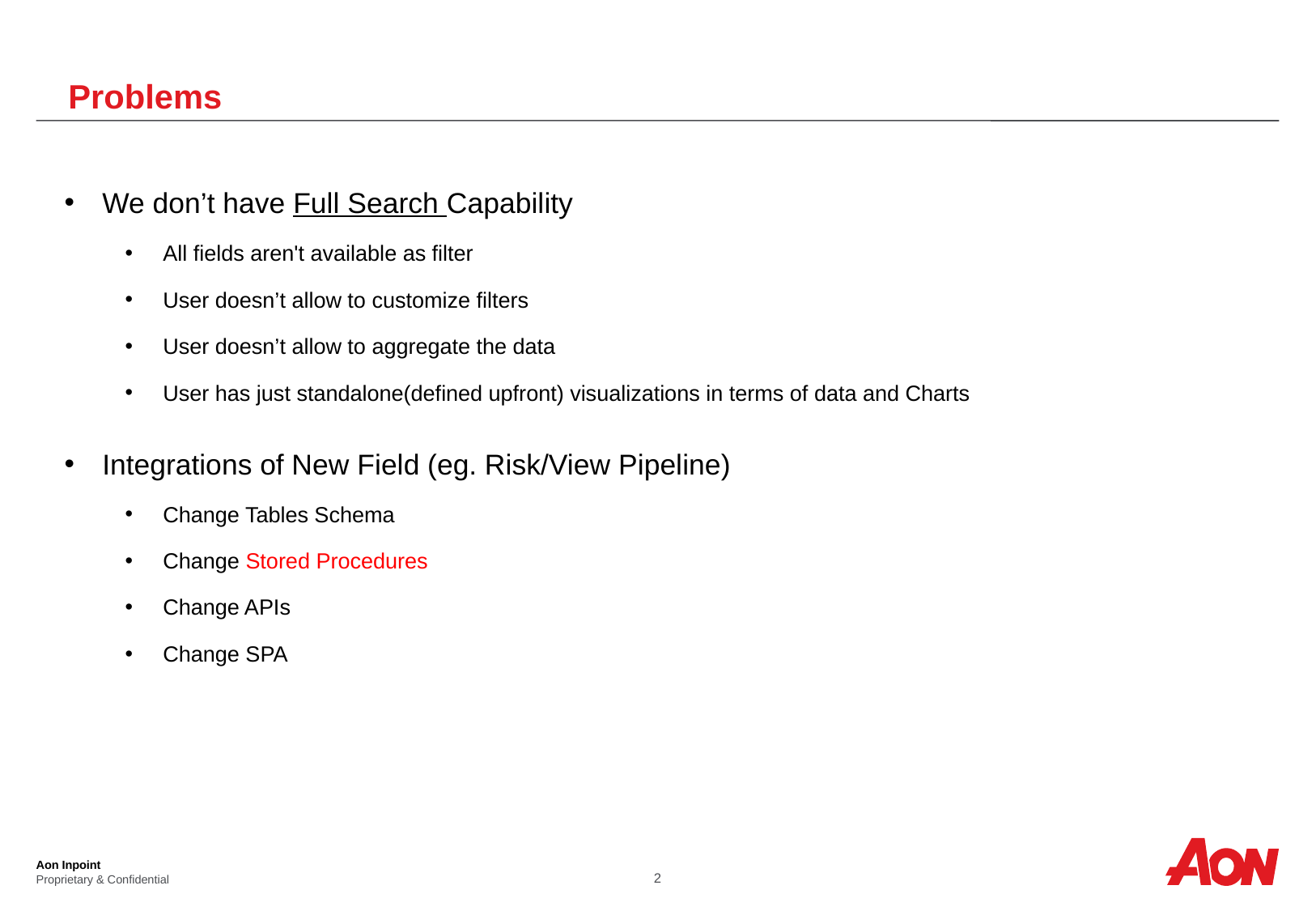

# Problems
We don’t have Full Search Capability
All fields aren't available as filter
User doesn’t allow to customize filters
User doesn’t allow to aggregate the data
User has just standalone(defined upfront) visualizations in terms of data and Charts
Integrations of New Field (eg. Risk/View Pipeline)
Change Tables Schema
Change Stored Procedures
Change APIs
Change SPA